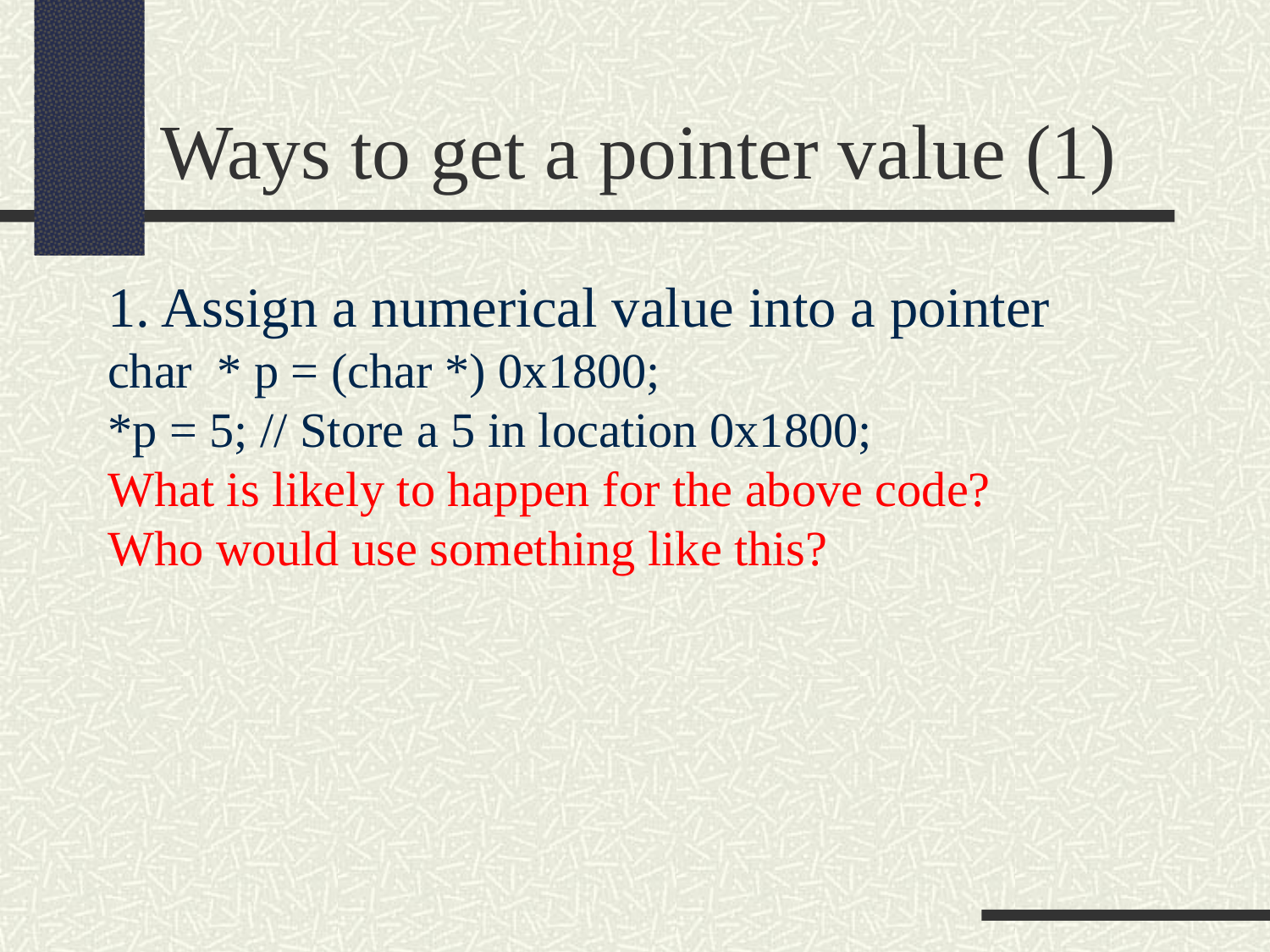

Ways to get a pointer value (1)
1. Assign a numerical value into a pointer
char  * p = (char *) 0x1800;
*p = 5; // Store a 5 in location 0x1800;
What is likely to happen for the above code?
Who would use something like this?